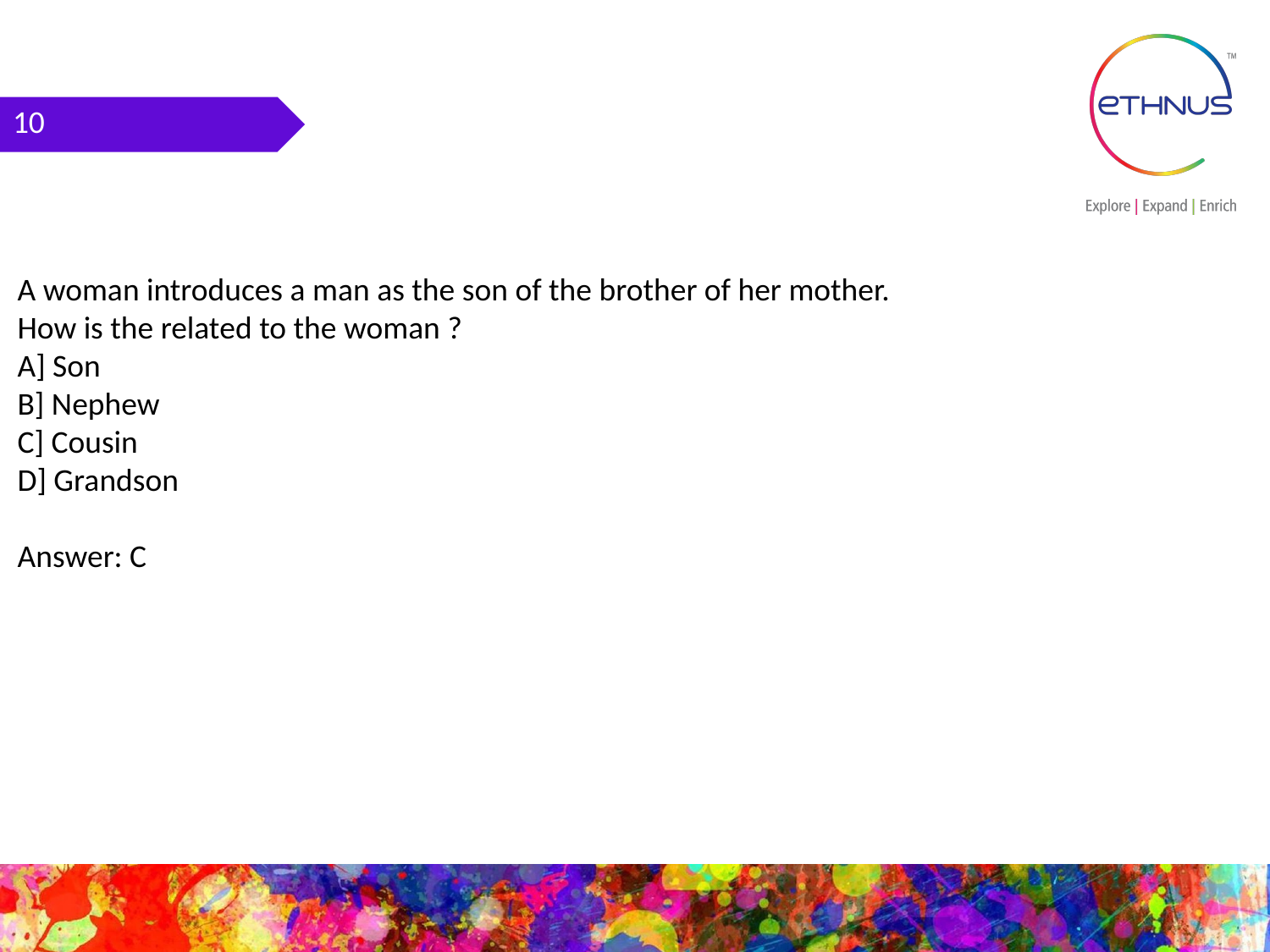

10
A woman introduces a man as the son of the brother of her mother.
How is the related to the woman ?
A] Son
B] Nephew
C] Cousin
D] Grandson

Answer: C